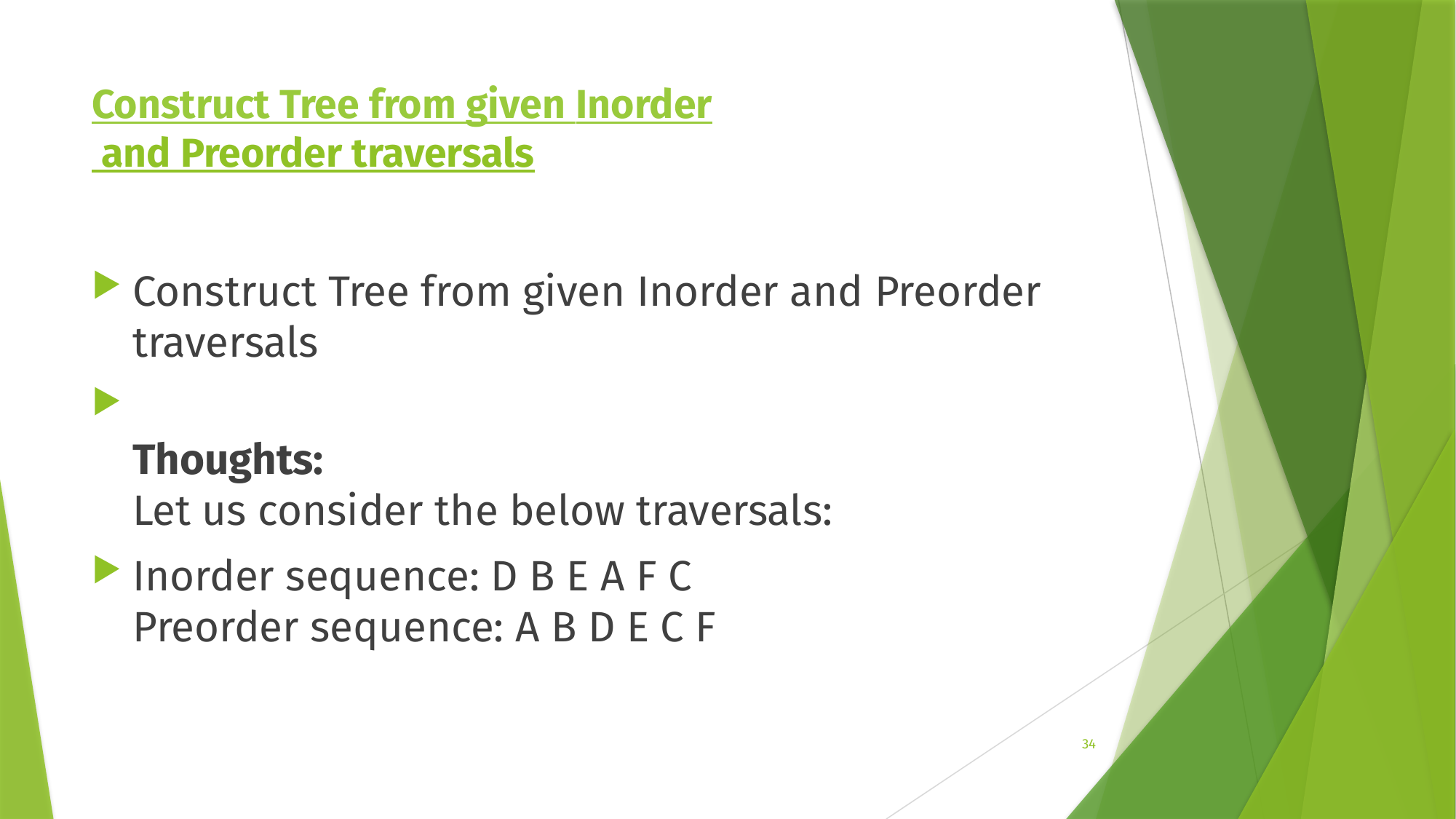

# Construct Tree from given Inorder and Preorder traversals
Construct Tree from given Inorder and Preorder traversals
Thoughts:
Let us consider the below traversals:
Inorder sequence: D B E A F C
Preorder sequence: A B D E C F

34